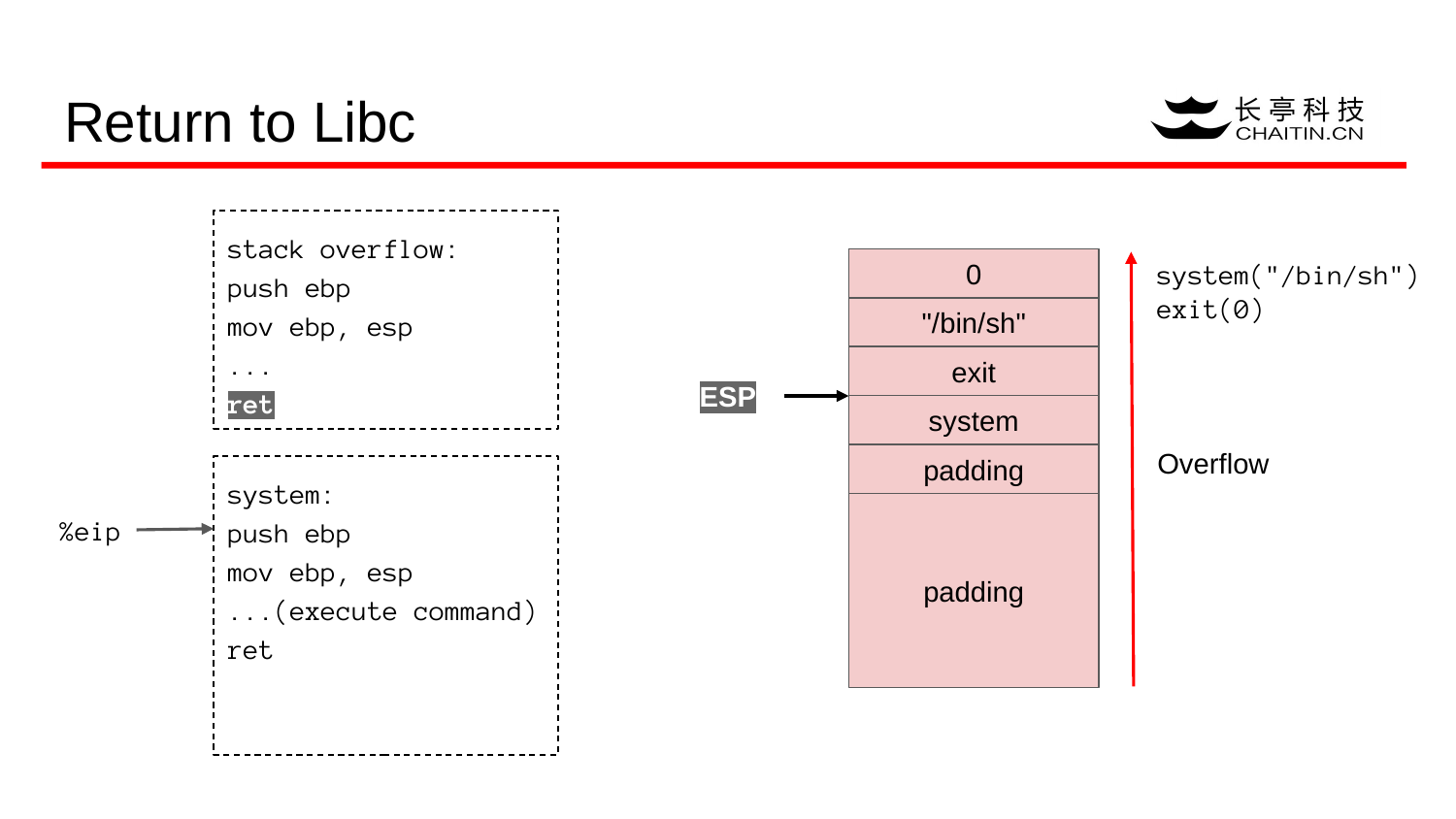

# Return to Libc
stack overflow:
push ebp
mov ebp, esp
...
ret

system("/bin/sh")
exit(0)
0
"/bin/sh"
exit
ESP
system
Overflow
padding
system:
push ebp
mov ebp, esp
...(execute command)
ret

padding
%eip